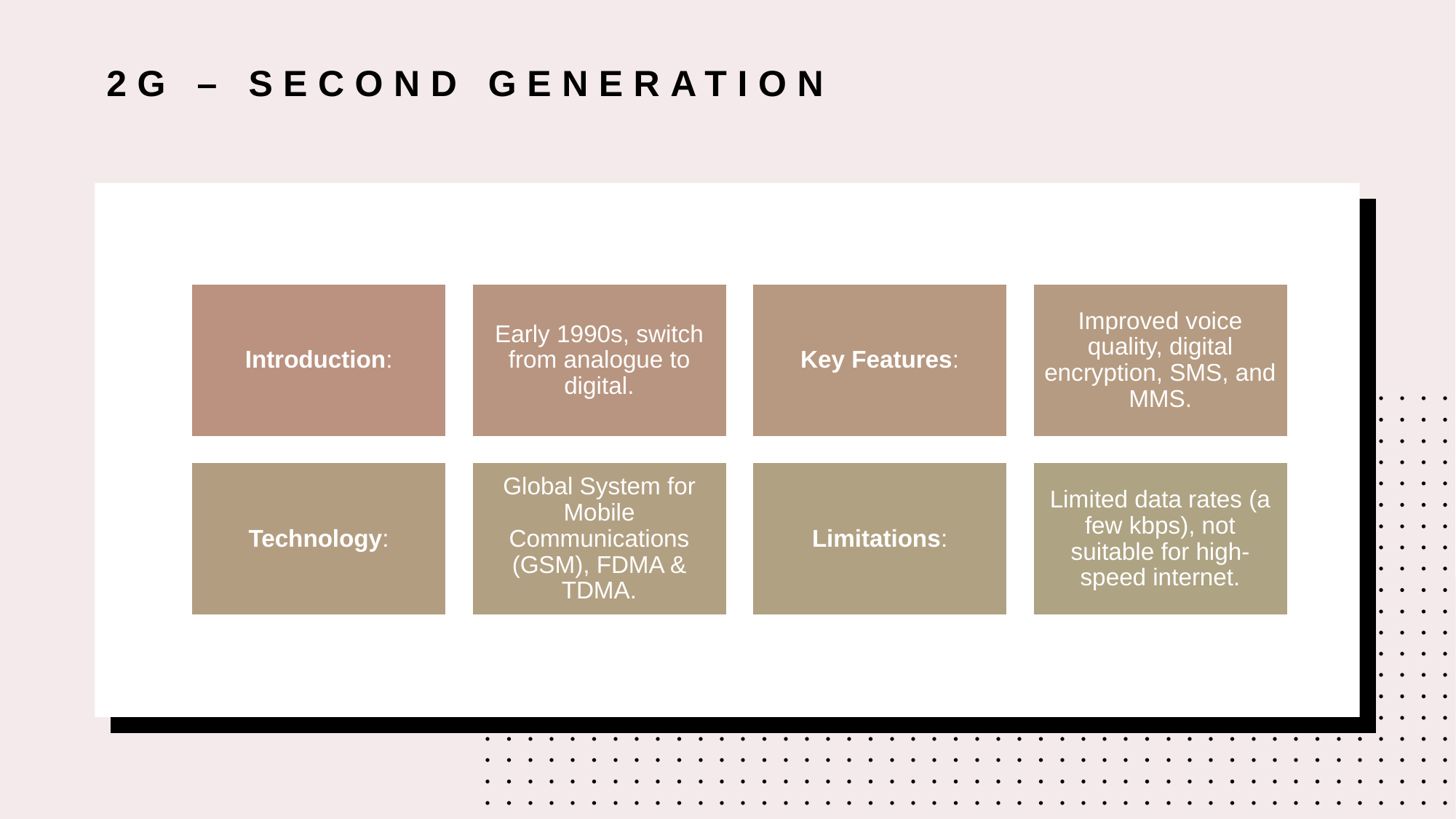

# 2G – Second Generation

Introduction:
Early 1990s, switch from analogue to digital.
Key Features:
Improved voice quality, digital encryption, SMS, and MMS.
Technology:
Global System for Mobile Communications (GSM), FDMA & TDMA.
Limitations:
Limited data rates (a few kbps), not suitable for high-speed internet.